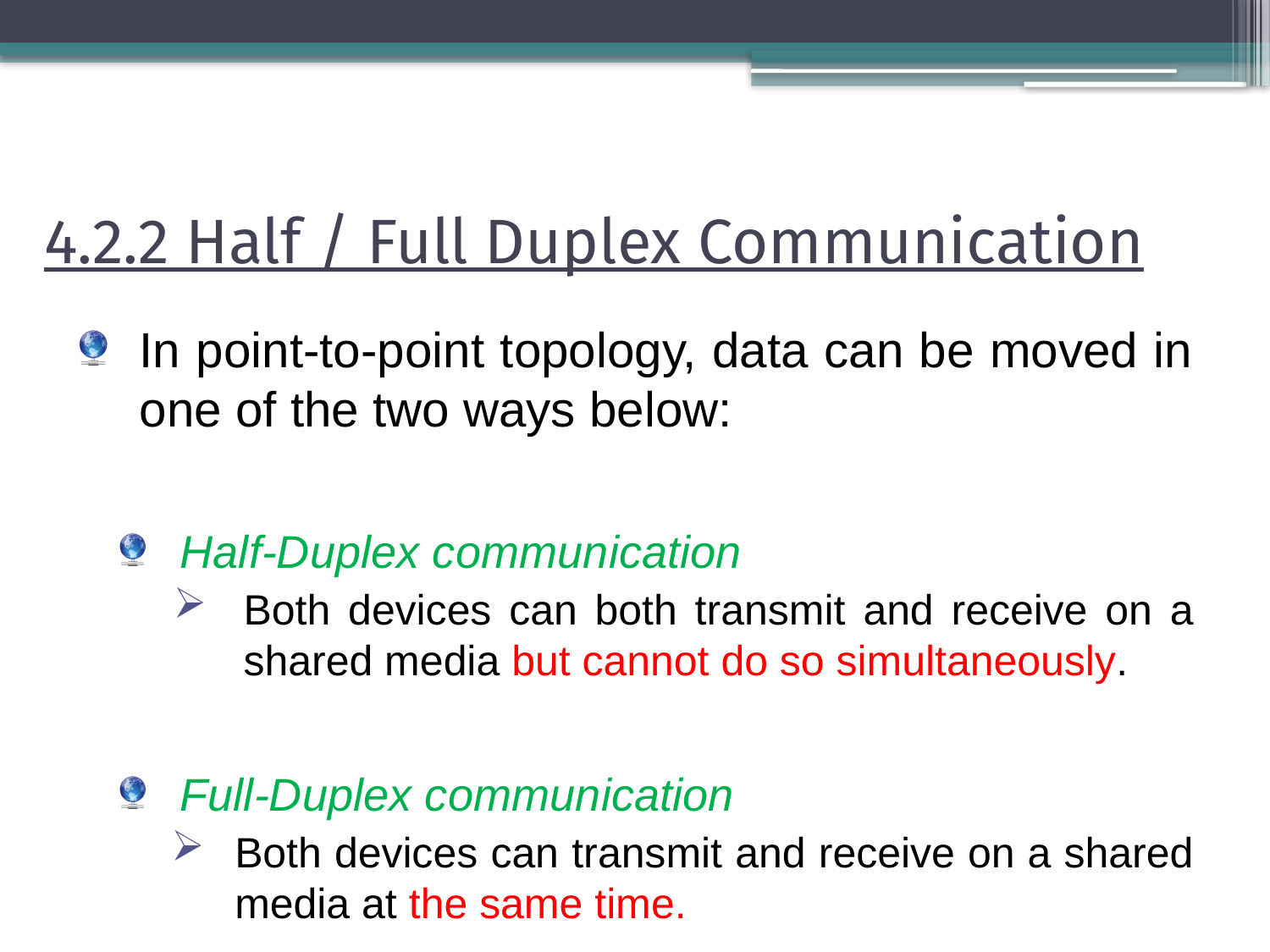

# 4.2.2 Half / Full Duplex Communication
In point-to-point topology, data can be moved in one of the two ways below:

Half-Duplex communication
Both devices can both transmit and receive on a shared media but cannot do so simultaneously.

Full-Duplex communication
Both devices can transmit and receive on a shared media at the same time.